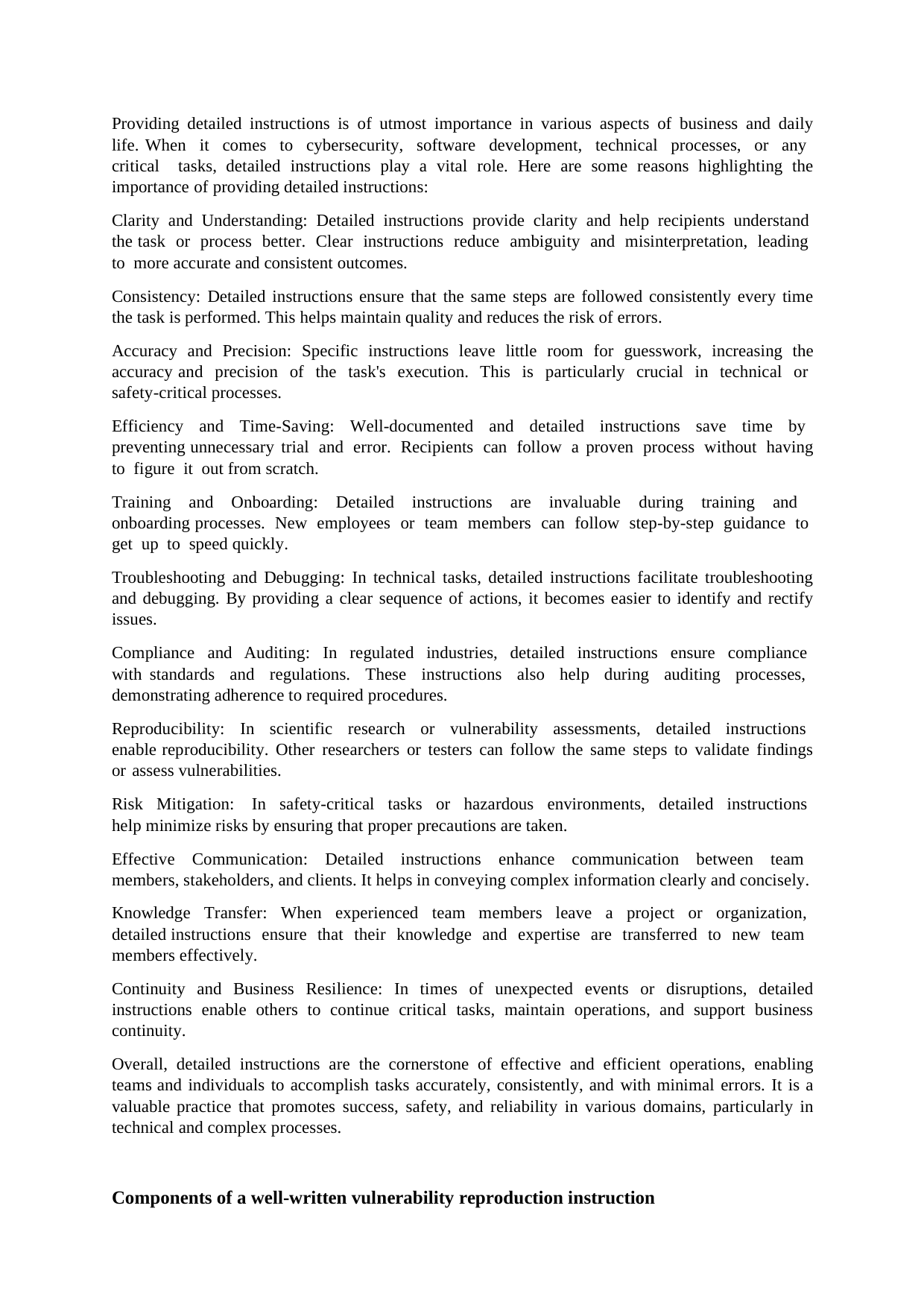

Providing detailed instructions is of utmost importance in various aspects of business and daily life. When  it  comes  to  cybersecurity,  software  development,  technical  processes,  or  any  critical  tasks, detailed instructions play a vital role. Here are some reasons highlighting the importance of providing detailed instructions:
Clarity  and  Understanding:  Detailed  instructions  provide  clarity  and  help  recipients  understand  the task  or  process  better.  Clear  instructions  reduce  ambiguity  and  misinterpretation,  leading  to  more accurate and consistent outcomes.
Consistency: Detailed instructions ensure that the same steps are followed consistently every time the task is performed. This helps maintain quality and reduces the risk of errors.
Accuracy and Precision: Specific instructions leave little room for guesswork, increasing the accuracy and  precision  of  the  task's  execution.  This  is  particularly  crucial  in  technical  or  safety-critical processes.
Efficiency  and  Time-Saving:  Well-documented  and  detailed  instructions  save  time  by  preventing unnecessary trial  and  error.  Recipients  can  follow  a proven  process  without  having to  figure  it  out from scratch.
Training  and  Onboarding:  Detailed  instructions  are  invaluable  during  training  and   onboarding processes.  New  employees  or  team  members  can  follow  step-by-step  guidance  to  get  up  to  speed quickly.
Troubleshooting and Debugging: In technical tasks, detailed instructions facilitate troubleshooting and debugging. By providing a clear sequence of actions, it becomes easier to identify and rectify issues.
Compliance  and  Auditing:  In  regulated  industries,  detailed  instructions  ensure  compliance  with standards  and  regulations.  These  instructions  also  help  during  auditing  processes,  demonstrating adherence to required procedures.
Reproducibility:  In  scientific  research  or  vulnerability  assessments,  detailed  instructions  enable reproducibility. Other researchers or testers can follow the same steps to validate findings or assess vulnerabilities.
Risk  Mitigation:   In  safety-critical  tasks  or  hazardous  environments,  detailed  instructions  help minimize risks by ensuring that proper precautions are taken.
Effective  Communication:  Detailed  instructions  enhance  communication  between  team  members, stakeholders, and clients. It helps in conveying complex information clearly and concisely.
Knowledge  Transfer:  When  experienced  team  members  leave  a  project  or  organization,  detailed instructions  ensure  that  their  knowledge  and  expertise  are  transferred  to  new  team   members effectively.
Continuity and Business Resilience: In times of unexpected events or disruptions, detailed instructions enable others to continue critical tasks, maintain operations, and support business continuity.
Overall, detailed instructions are the cornerstone of effective and efficient operations, enabling teams and individuals to accomplish tasks accurately, consistently, and with minimal errors. It is a valuable practice that promotes success, safety, and reliability in various domains, particularly in technical and complex processes.

Components of a well-written vulnerability reproduction instruction